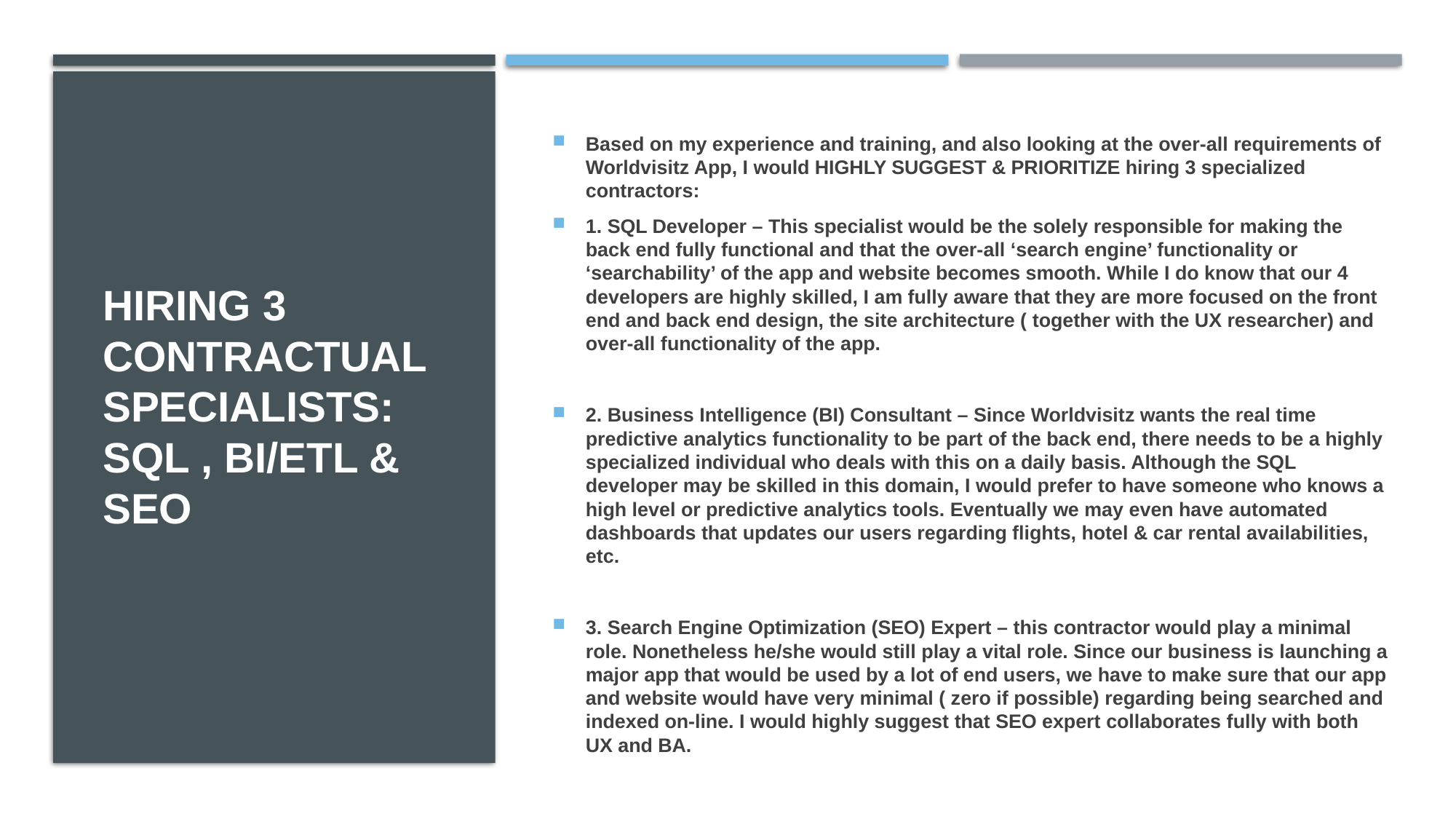

# Hiring 3 contractual specialists: SQL , BI/ETL & SEO
Based on my experience and training, and also looking at the over-all requirements of Worldvisitz App, I would HIGHLY SUGGEST & PRIORITIZE hiring 3 specialized contractors:
1. SQL Developer – This specialist would be the solely responsible for making the back end fully functional and that the over-all ‘search engine’ functionality or ‘searchability’ of the app and website becomes smooth. While I do know that our 4 developers are highly skilled, I am fully aware that they are more focused on the front end and back end design, the site architecture ( together with the UX researcher) and over-all functionality of the app.

2. Business Intelligence (BI) Consultant – Since Worldvisitz wants the real time predictive analytics functionality to be part of the back end, there needs to be a highly specialized individual who deals with this on a daily basis. Although the SQL developer may be skilled in this domain, I would prefer to have someone who knows a high level or predictive analytics tools. Eventually we may even have automated dashboards that updates our users regarding flights, hotel & car rental availabilities, etc.

3. Search Engine Optimization (SEO) Expert – this contractor would play a minimal role. Nonetheless he/she would still play a vital role. Since our business is launching a major app that would be used by a lot of end users, we have to make sure that our app and website would have very minimal ( zero if possible) regarding being searched and indexed on-line. I would highly suggest that SEO expert collaborates fully with both UX and BA.